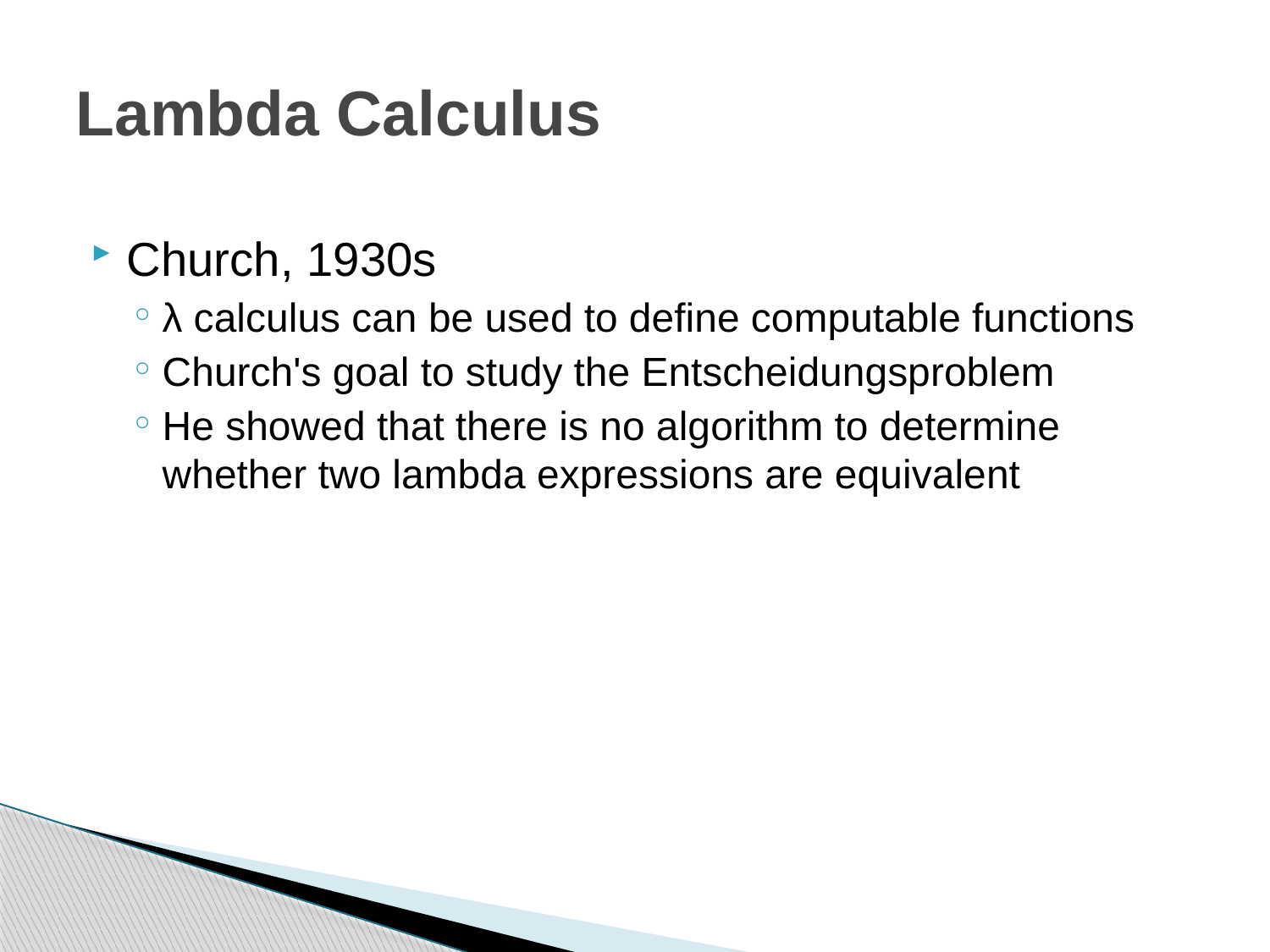

# Lambda Calculus
Church, 1930s
λ calculus can be used to define computable functions
Church's goal to study the Entscheidungsproblem
He showed that there is no algorithm to determine whether two lambda expressions are equivalent